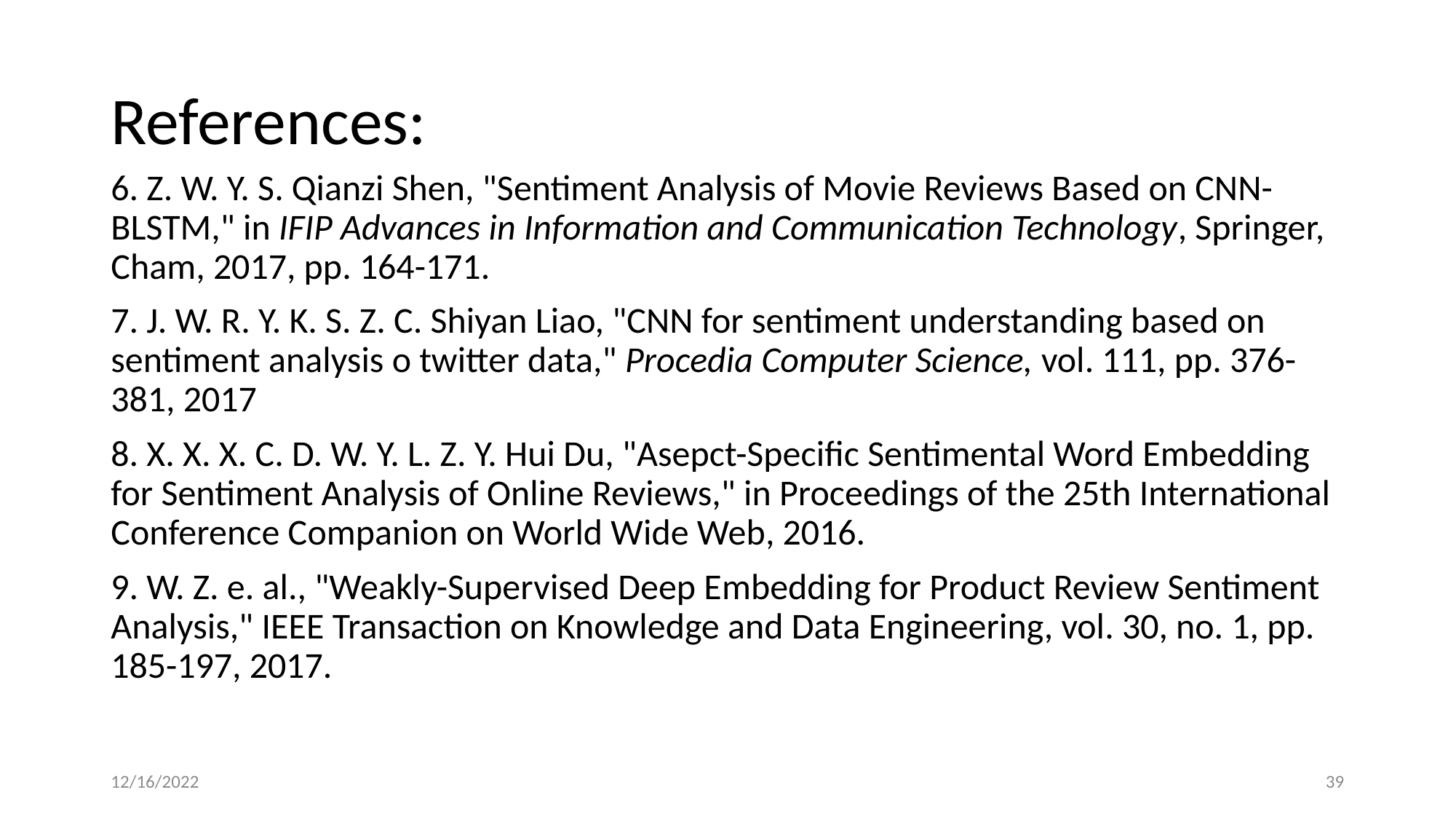

# References:
6. Z. W. Y. S. Qianzi Shen, "Sentiment Analysis of Movie Reviews Based on CNN-BLSTM," in IFIP Advances in Information and Communication Technology, Springer, Cham, 2017, pp. 164-171.
7. J. W. R. Y. K. S. Z. C. Shiyan Liao, "CNN for sentiment understanding based on sentiment analysis o twitter data," Procedia Computer Science, vol. 111, pp. 376-381, 2017
8. X. X. X. C. D. W. Y. L. Z. Y. Hui Du, "Asepct-Specific Sentimental Word Embedding for Sentiment Analysis of Online Reviews," in Proceedings of the 25th International Conference Companion on World Wide Web, 2016.
9. W. Z. e. al., "Weakly-Supervised Deep Embedding for Product Review Sentiment Analysis," IEEE Transaction on Knowledge and Data Engineering, vol. 30, no. 1, pp. 185-197, 2017.
12/16/2022
39